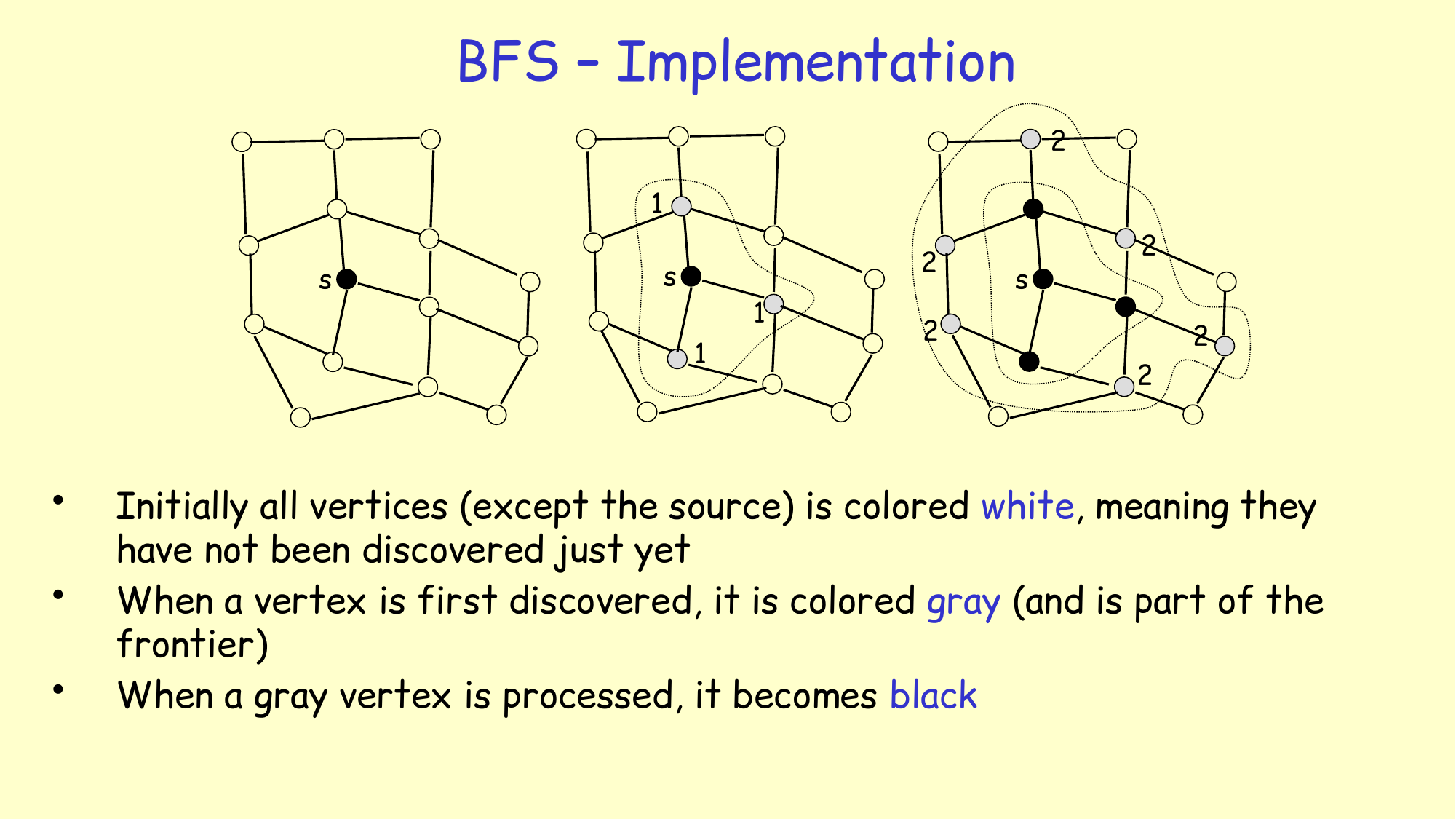

# BFS – Implementation

2

1

2

2

s

s
s

1

2

2

1

2

Initially all vertices (except the source) is colored white, meaning they have not been discovered just yet
When a vertex is first discovered, it is colored gray (and is part of the frontier)
When a gray vertex is processed, it becomes black